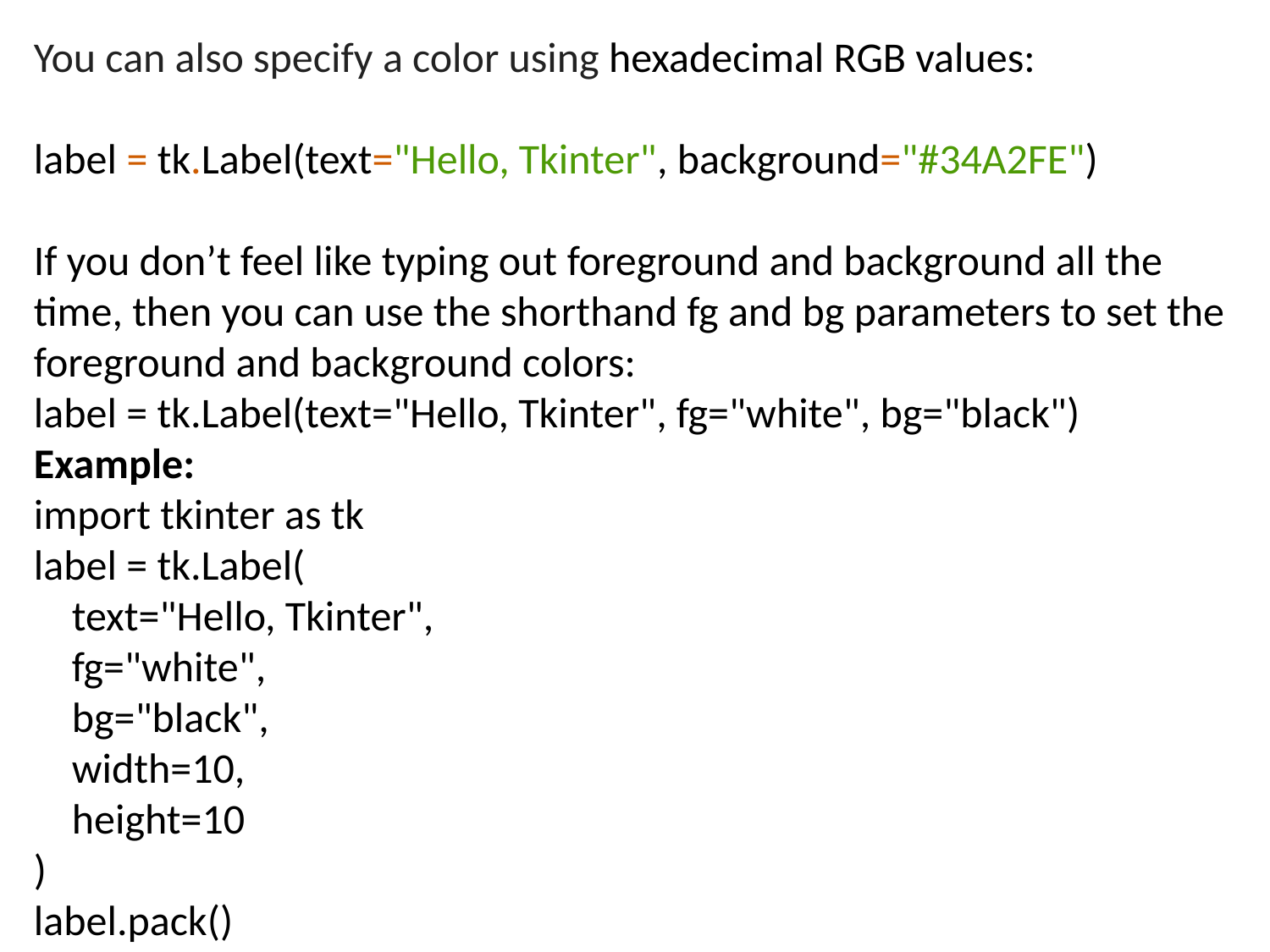

You can also specify a color using hexadecimal RGB values:

label = tk.Label(text="Hello, Tkinter", background="#34A2FE")

If you don’t feel like typing out foreground and background all the time, then you can use the shorthand fg and bg parameters to set the foreground and background colors:
label = tk.Label(text="Hello, Tkinter", fg="white", bg="black")
Example:
import tkinter as tk
label = tk.Label(
    text="Hello, Tkinter",
    fg="white",
    bg="black",
    width=10,
    height=10
)
label.pack()